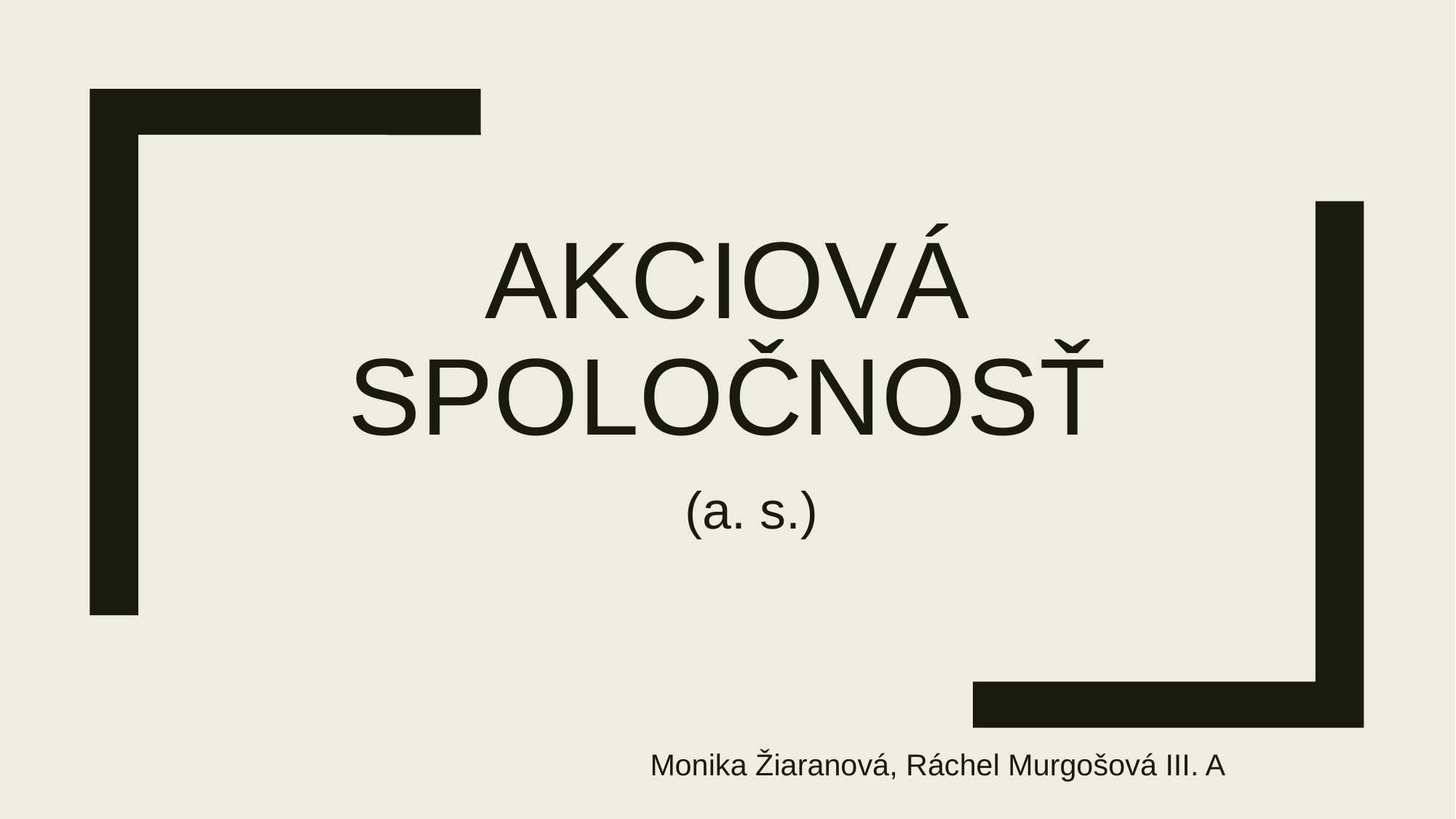

# Akciová spoločnosť
                        (a. s.)

                           Monika Žiaranová, Ráchel Murgošová III. A